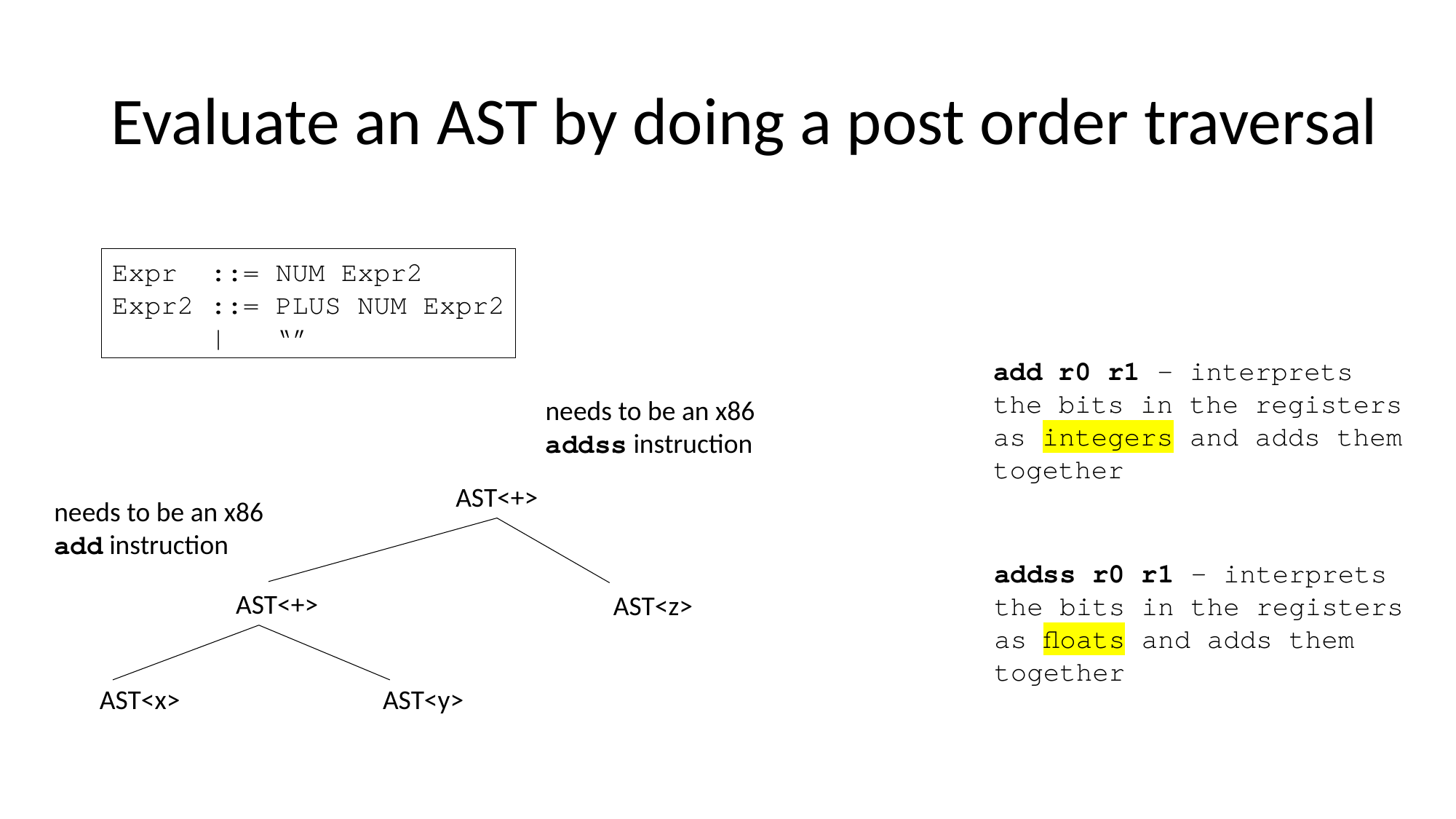

# Evaluate an AST by doing a post order traversal
Expr  ::= NUM Expr2
Expr2 ::= PLUS NUM Expr2
      |   “”
add r0 r1 - interprets
the bits in the registers
as integers and adds them
together
needs to be an x86
addss instruction
AST<+>
needs to be an x86
add instruction
addss r0 r1 - interprets
the bits in the registers
as floats and adds them
together
AST<+>
AST<z>
AST<x>
AST<y>